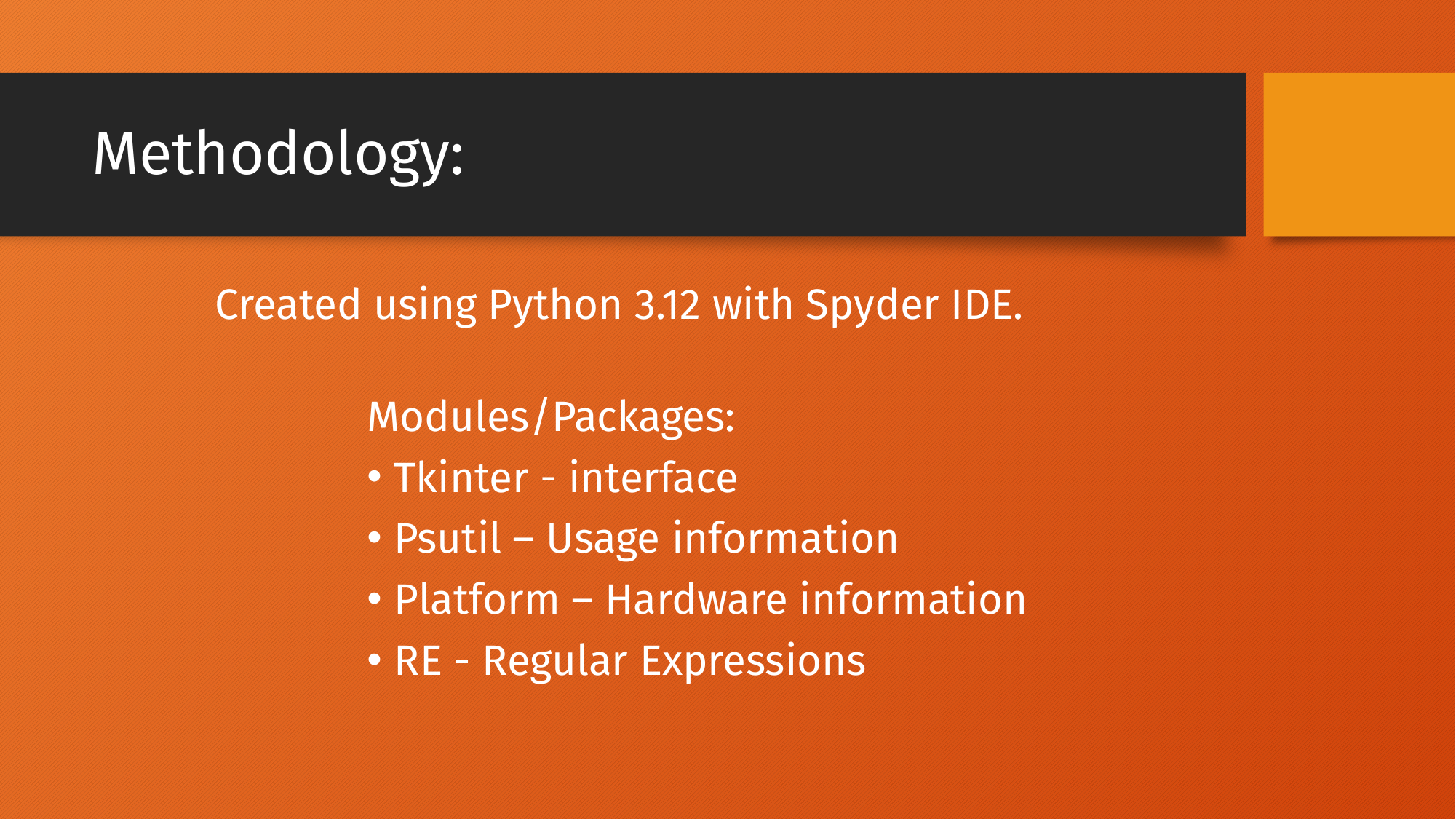

# Methodology:
Created using Python 3.12 with Spyder IDE.

Modules/Packages:
Tkinter - interface
Psutil – Usage information
Platform – Hardware information
RE - Regular Expressions